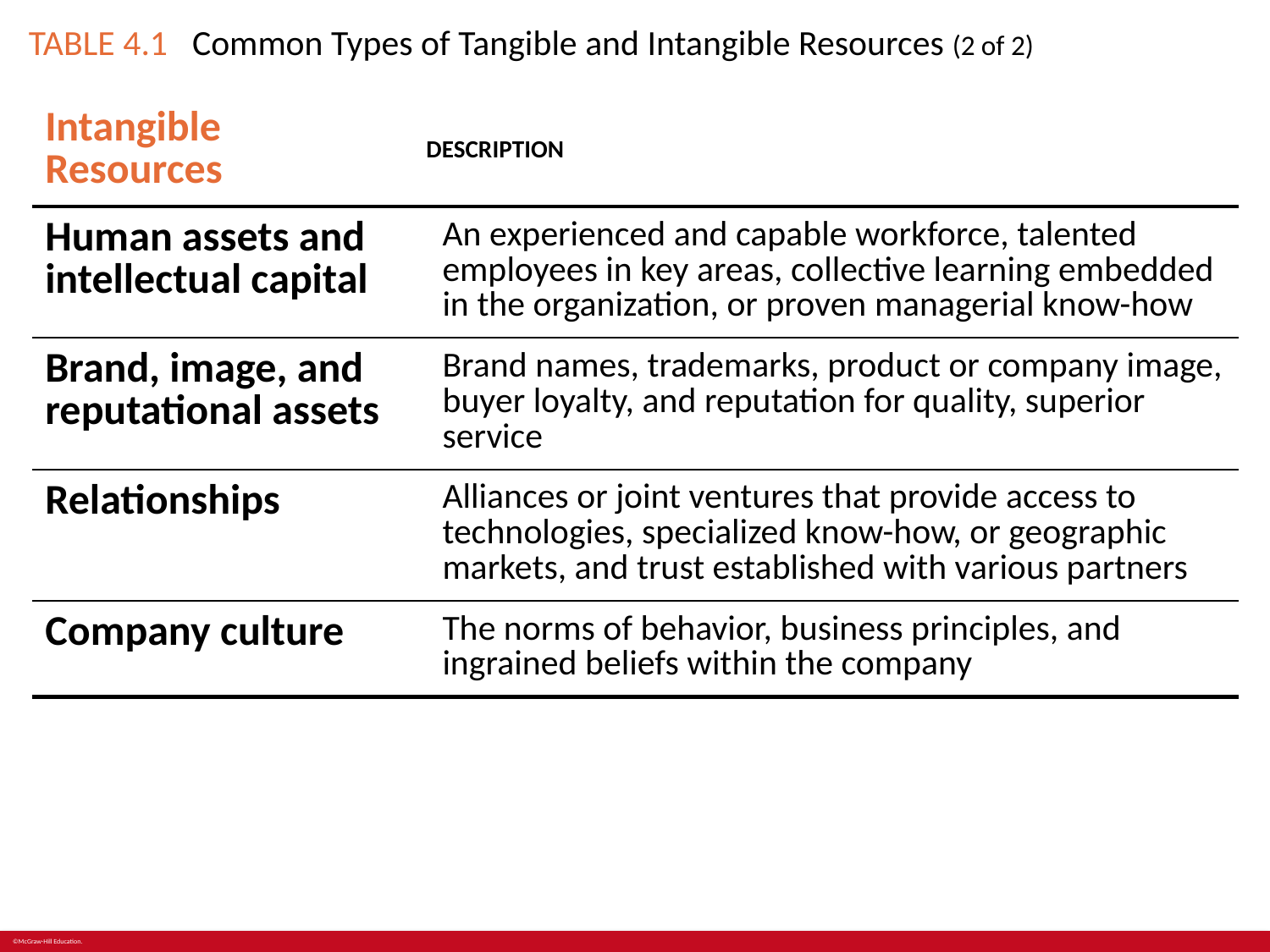

# TABLE 4.1   Common Types of Tangible and Intangible Resources (2 of 2)
| Intangible Resources | DESCRIPTION |
| --- | --- |
| Human assets and intellectual capital | An experienced and capable workforce, talented employees in key areas, collective learning embedded in the organization, or proven managerial know-how |
| Brand, image, and reputational assets | Brand names, trademarks, product or company image, buyer loyalty, and reputation for quality, superior service |
| Relationships | Alliances or joint ventures that provide access to technologies, specialized know-how, or geographic markets, and trust established with various partners |
| Company culture | The norms of behavior, business principles, and ingrained beliefs within the company |